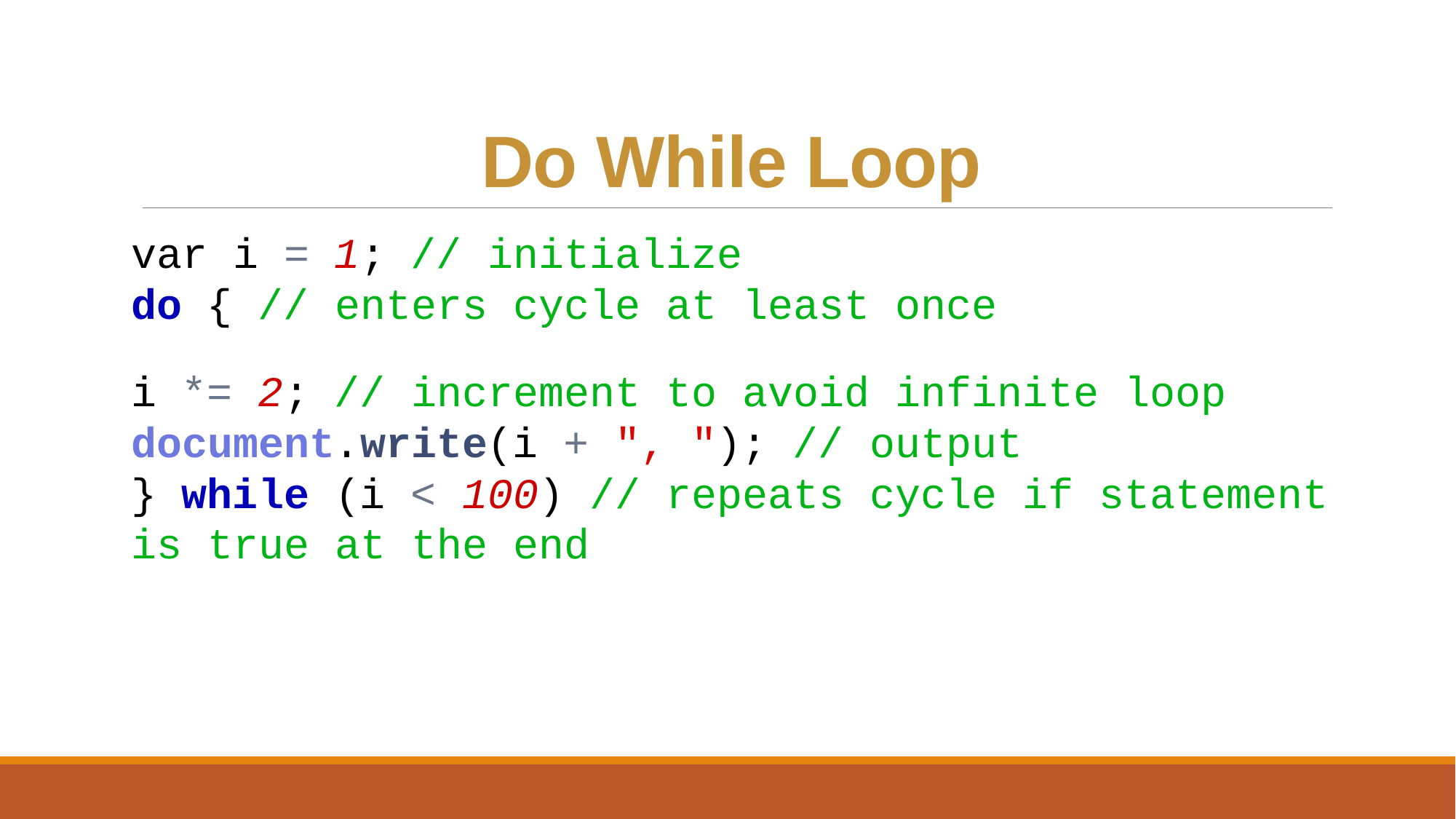

# Do While Loop
var i = 1; // initialize
do { // enters cycle at least once

i *= 2; // increment to avoid infinite loop document.write(i + ", "); // output
} while (i < 100) // repeats cycle if statement is true at the end